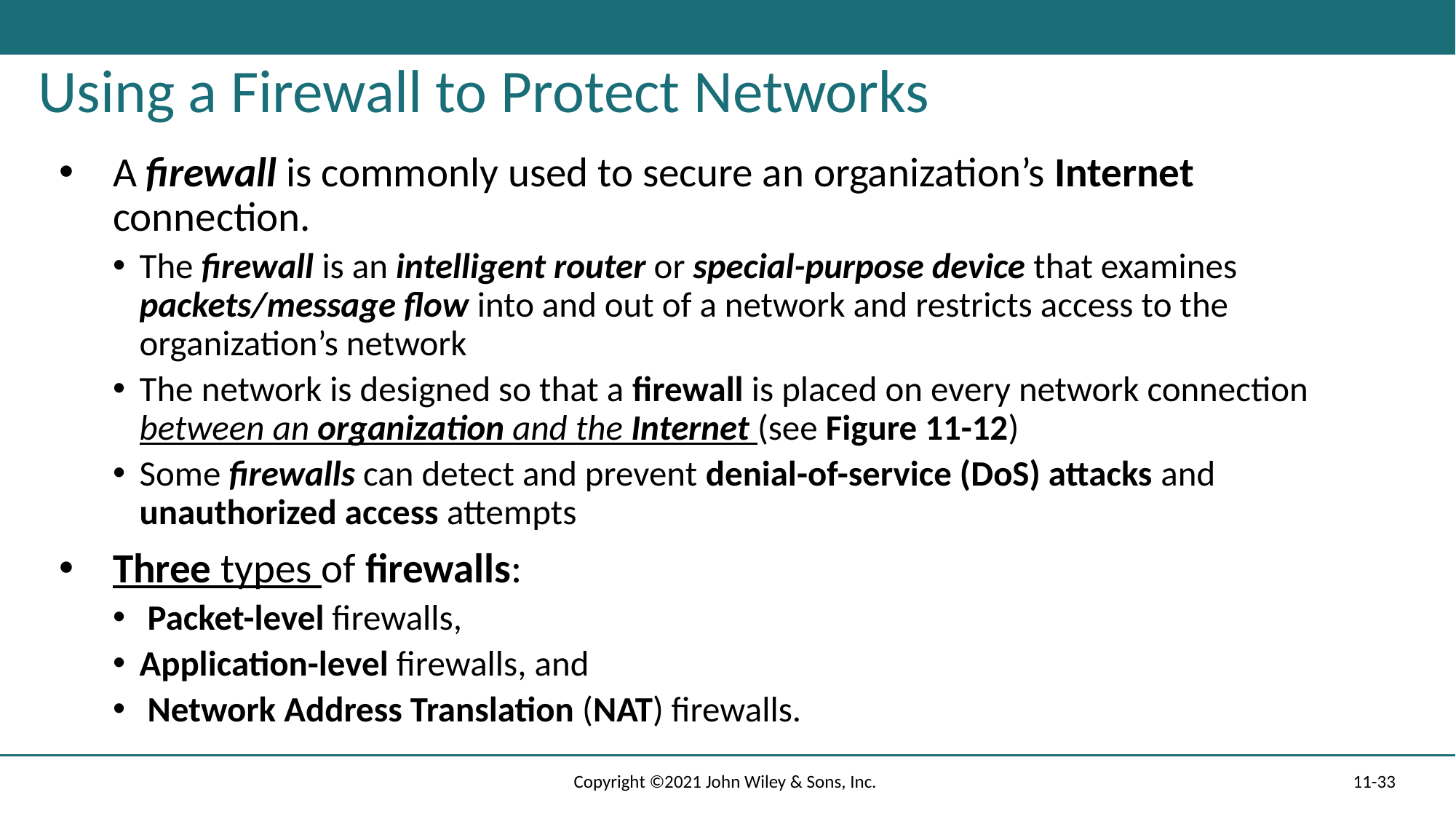

# Using a Firewall to Protect Networks
A firewall is commonly used to secure an organization’s Internet connection.
The firewall is an intelligent router or special-purpose device that examines packets/message flow into and out of a network and restricts access to the organization’s network
The network is designed so that a firewall is placed on every network connection between an organization and the Internet (see Figure 11-12)
Some firewalls can detect and prevent denial-of-service (DoS) attacks and unauthorized access attempts
Three types of firewalls:
 Packet-level firewalls,
Application-level firewalls, and
 Network Address Translation (NAT) firewalls.
Copyright ©2021 John Wiley & Sons, Inc.
11-33